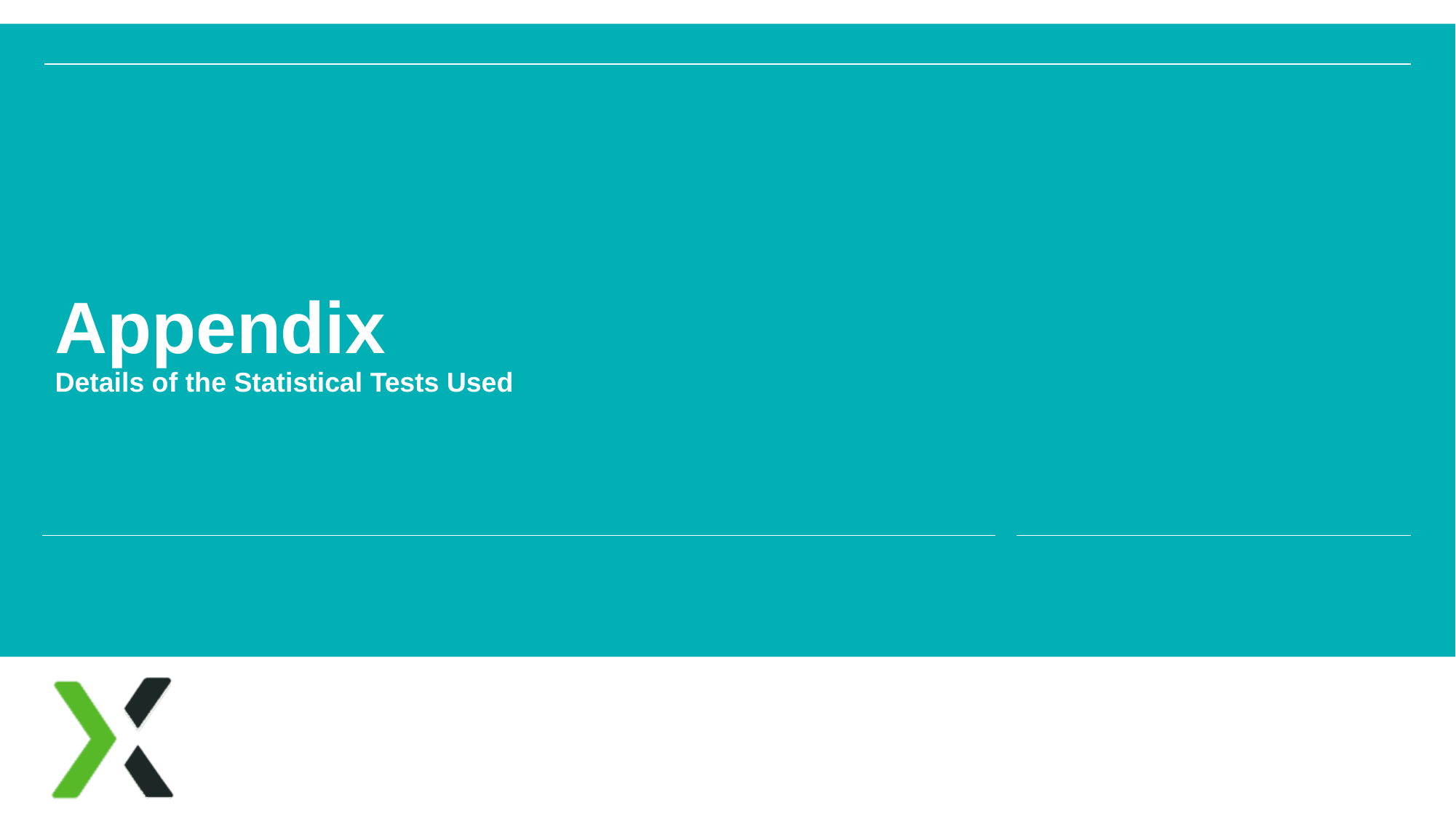

# Appendix Details of the Statistical Tests Used